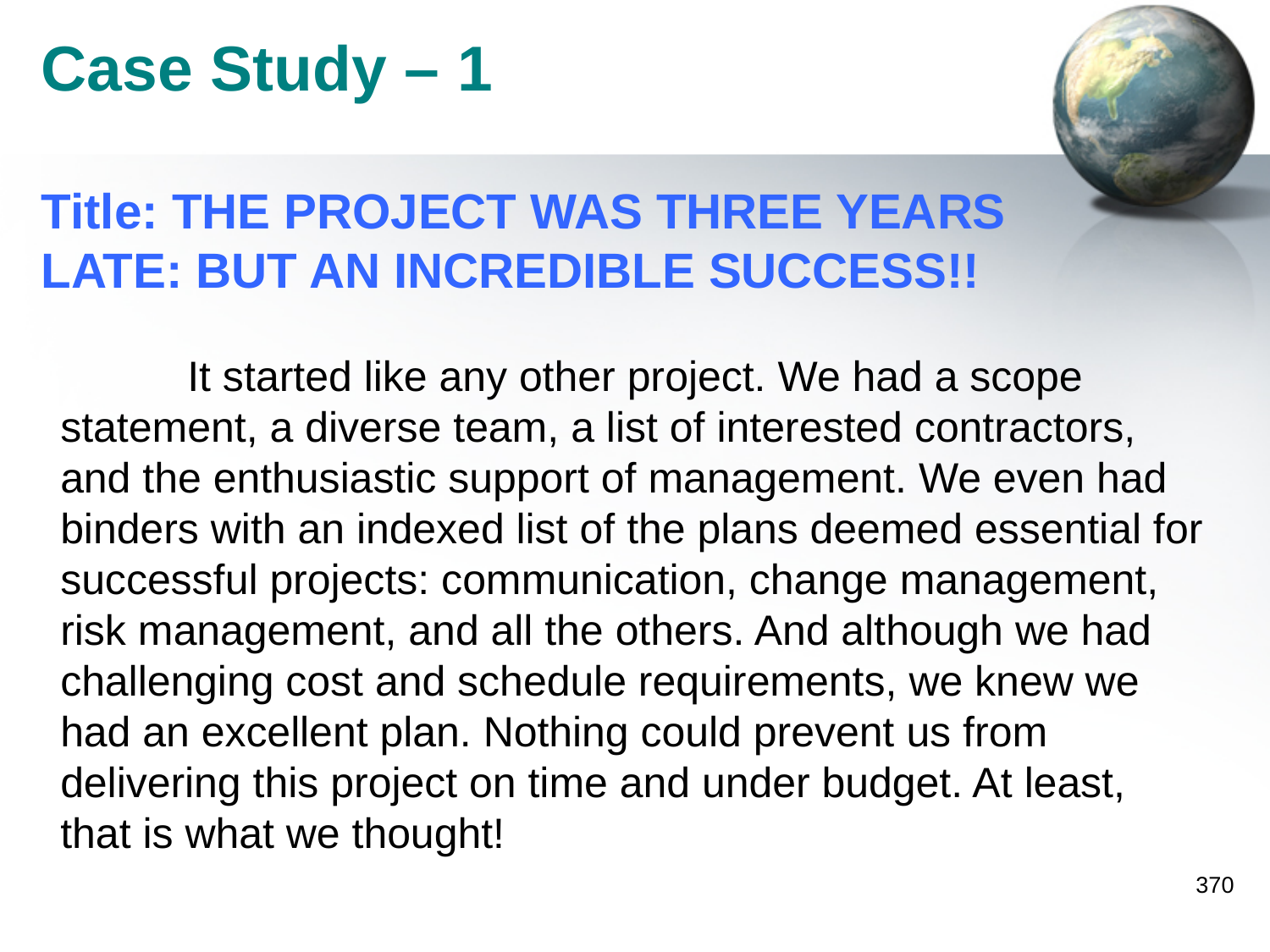

Case Study – 1

Title: THE PROJECT WAS THREE YEARS LATE: BUT AN INCREDIBLE SUCCESS!!

		It started like any other project. We had a scope statement, a diverse team, a list of interested contractors, and the enthusiastic support of management. We even had binders with an indexed list of the plans deemed essential for successful projects: communication, change management, risk management, and all the others. And although we had challenging cost and schedule requirements, we knew we had an excellent plan. Nothing could prevent us from delivering this project on time and under budget. At least, that is what we thought!

370